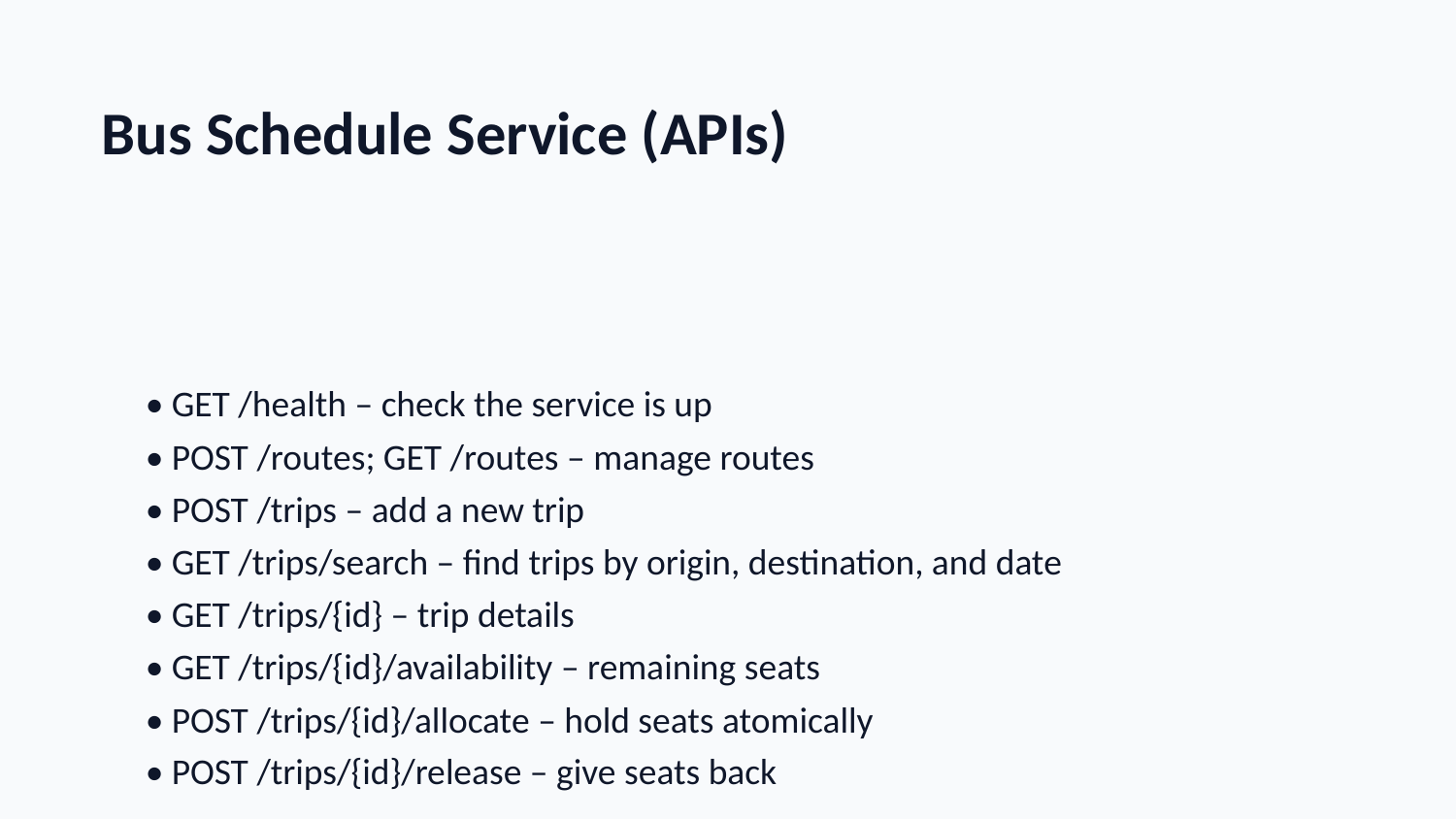

Bus Schedule Service (APIs)
• GET /health – check the service is up
• POST /routes; GET /routes – manage routes
• POST /trips – add a new trip
• GET /trips/search – find trips by origin, destination, and date
• GET /trips/{id} – trip details
• GET /trips/{id}/availability – remaining seats
• POST /trips/{id}/allocate – hold seats atomically
• POST /trips/{id}/release – give seats back